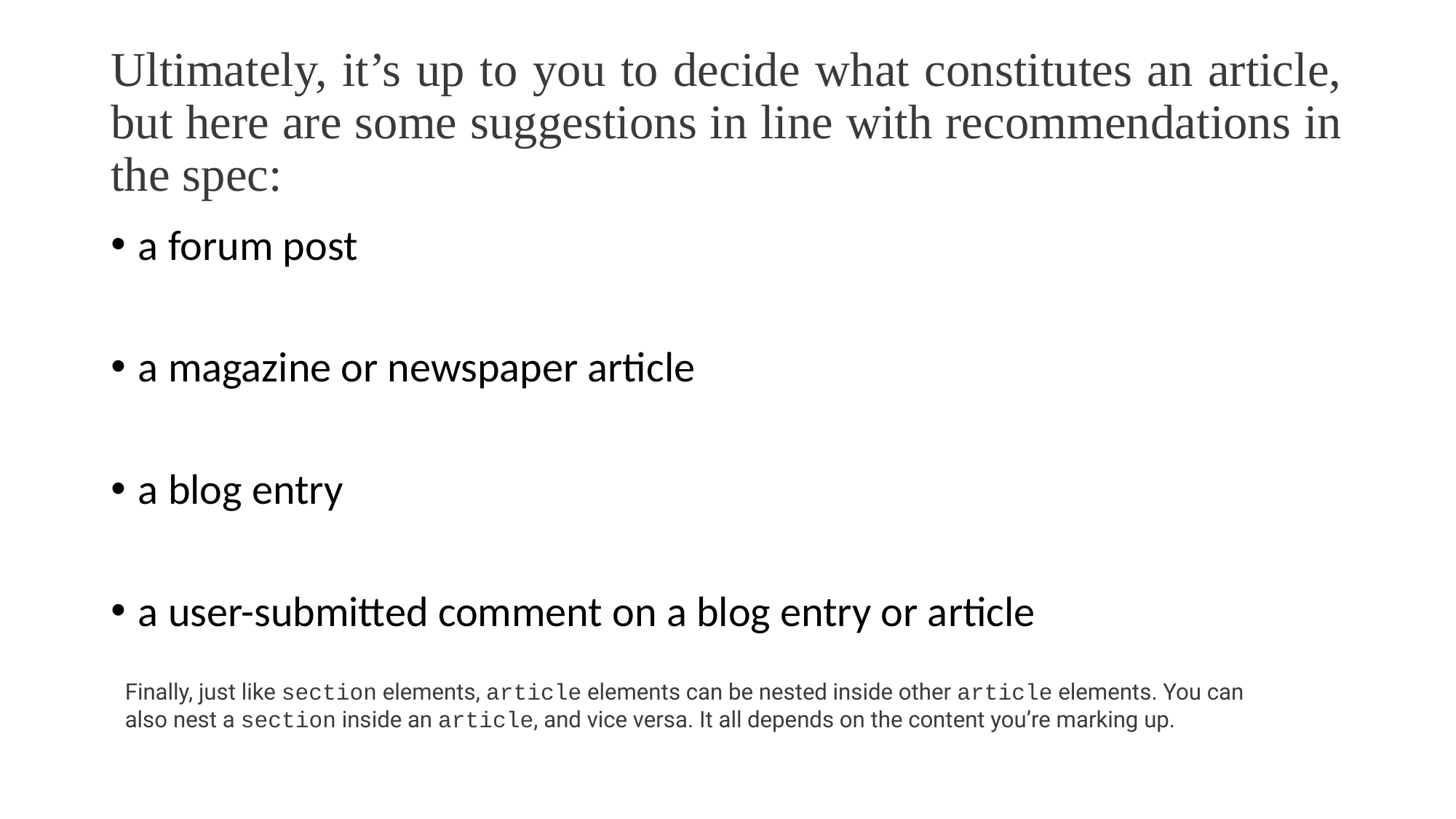

# Ultimately, it’s up to you to decide what constitutes an article, but here are some suggestions in line with recommendations in the spec:
a forum post

a magazine or newspaper article

a blog entry

a user-submitted comment on a blog entry or article
Finally, just like section elements, article elements can be nested inside other article elements. You can also nest a section inside an article, and vice versa. It all depends on the content you’re marking up.